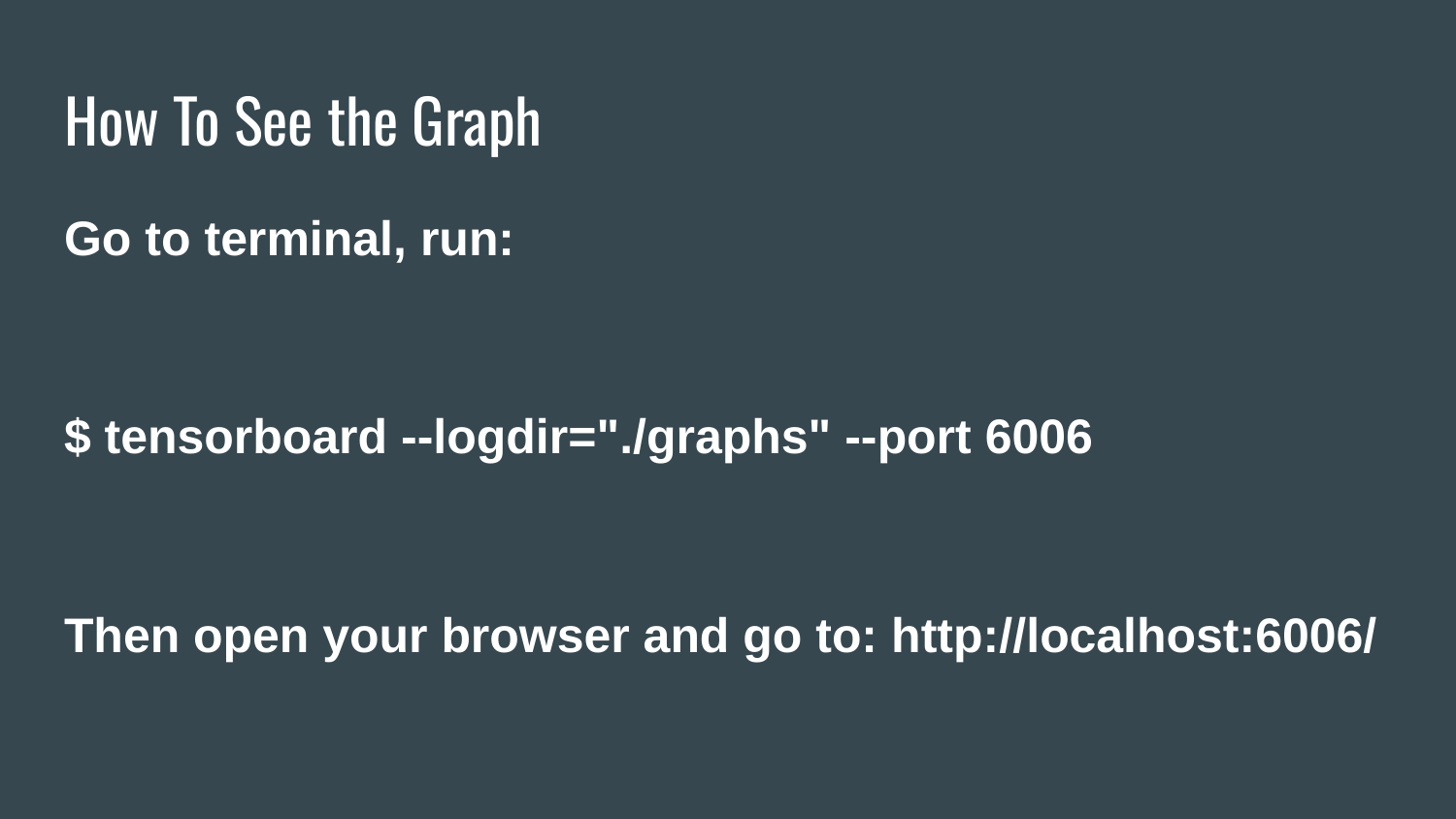

# How To See the Graph
Go to terminal, run:

$ tensorboard --logdir="./graphs" --port 6006

Then open your browser and go to: http://localhost:6006/